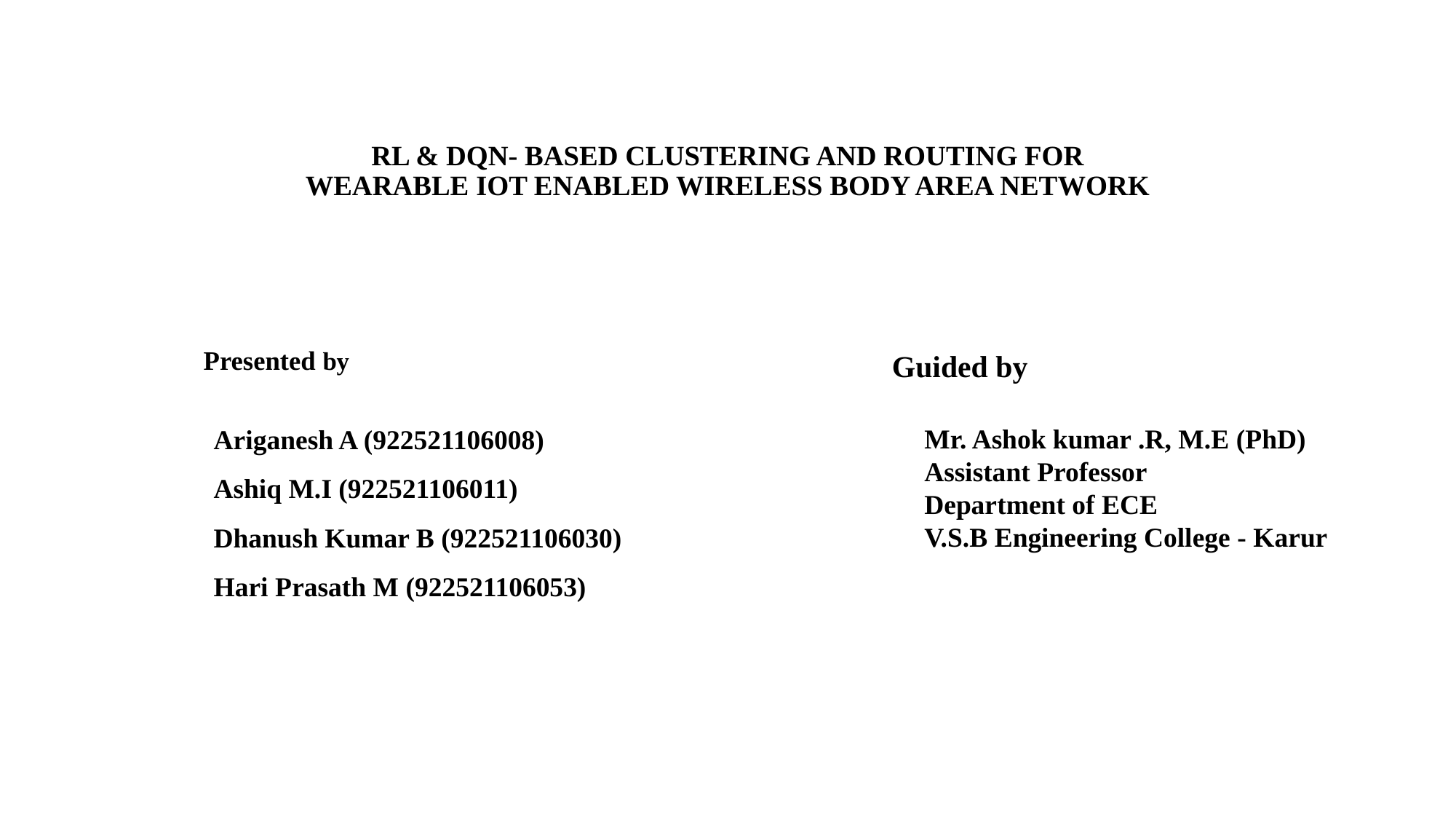

# RL & DQN- BASED CLUSTERING AND ROUTING FOR WEARABLE IOT ENABLED WIRELESS BODY AREA NETWORK
Presented by

Guided by
Ariganesh A (922521106008)
Ashiq M.I (922521106011)
Dhanush Kumar B (922521106030)
Hari Prasath M (922521106053)
Mr. Ashok kumar .R, M.E (PhD)
Assistant Professor
Department of ECE
V.S.B Engineering College - Karur